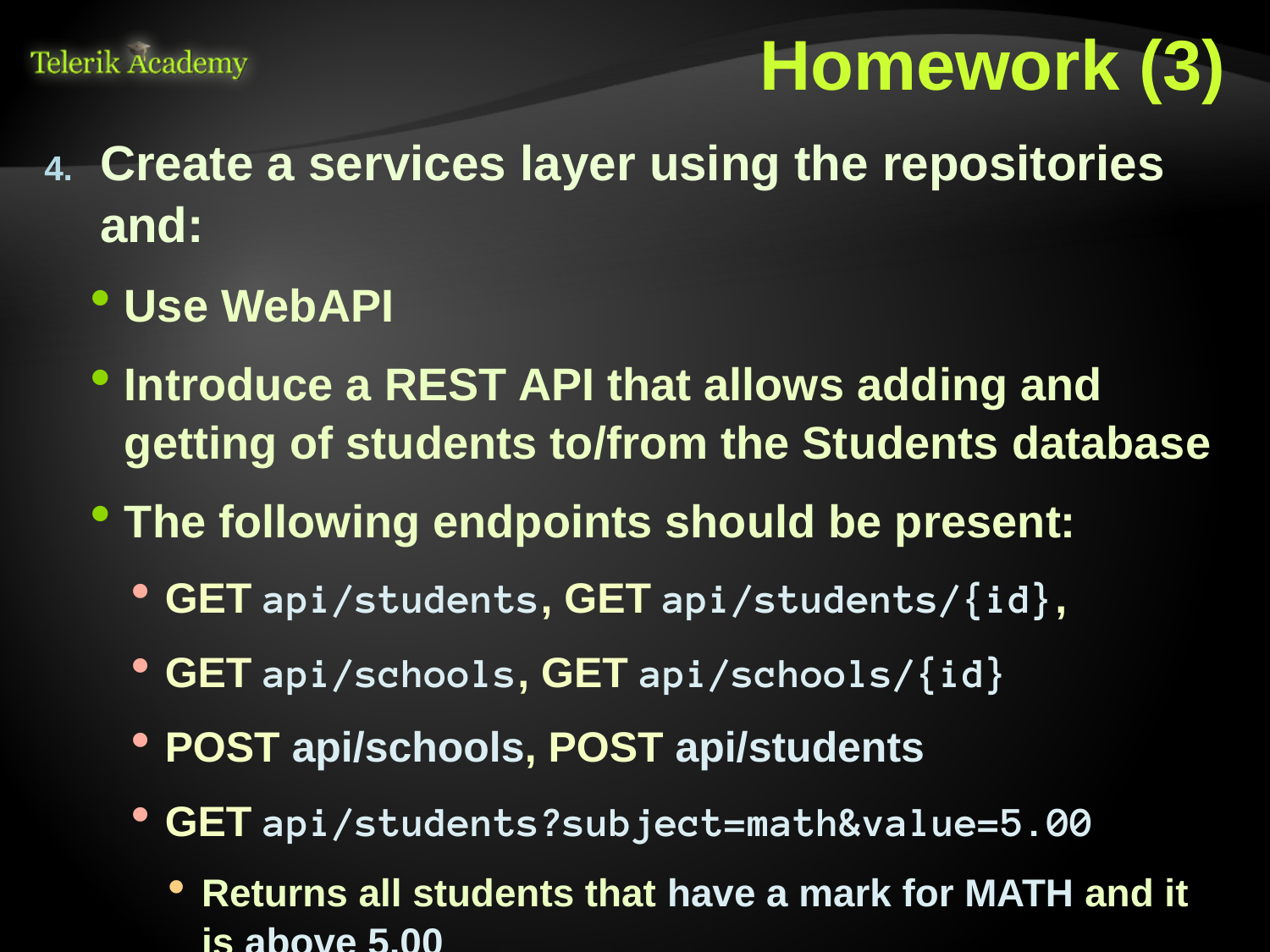

# Homework (3)
Create a services layer using the repositories and:
Use WebAPI
Introduce a REST API that allows adding and getting of students to/from the Students database
The following endpoints should be present:
GET api/students, GET api/students/{id},
GET api/schools, GET api/schools/{id}
POST api/schools, POST api/students
GET api/students?subject=math&value=5.00
Returns all students that have a mark for MATH and it is above 5.00